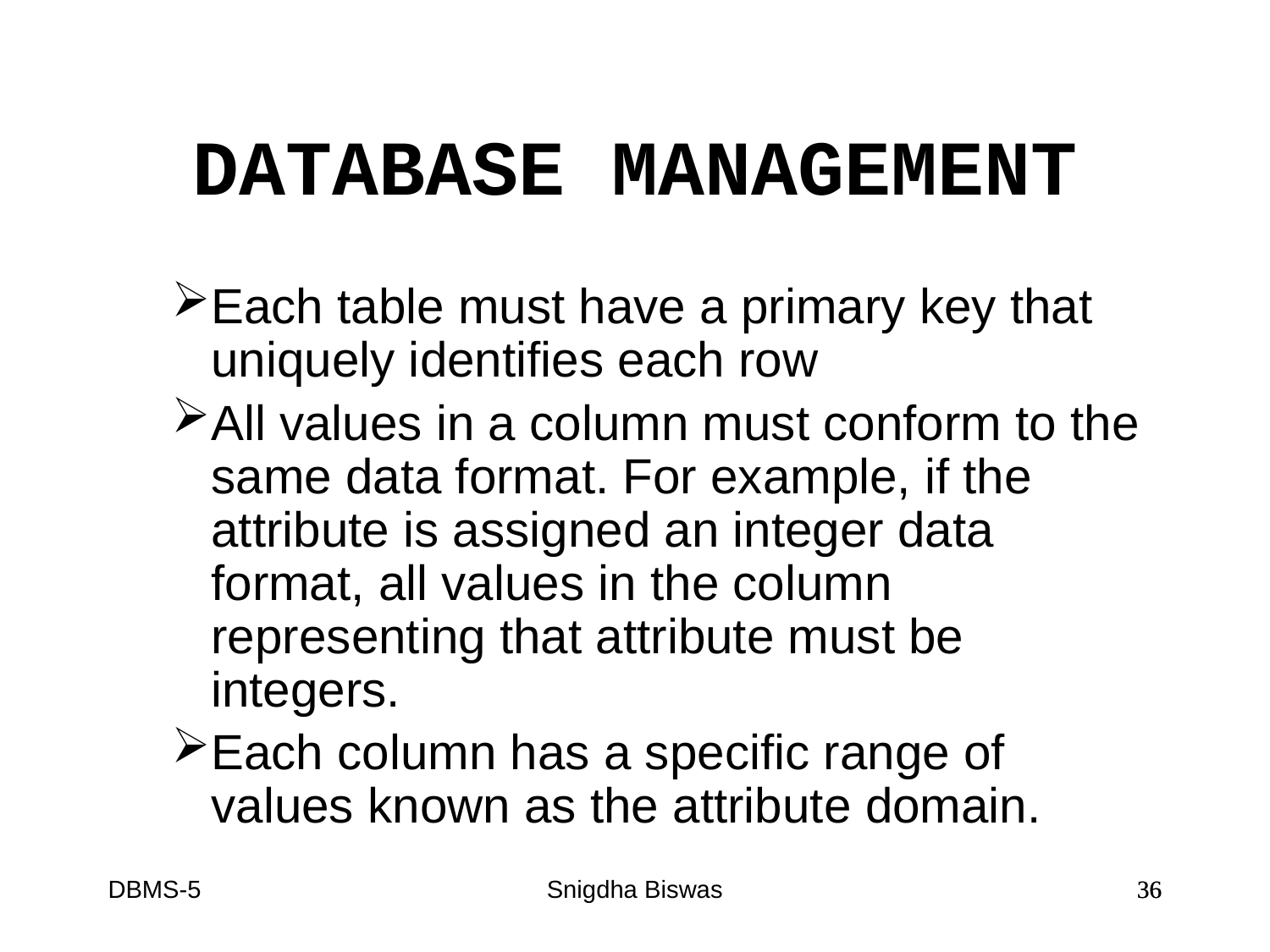

# DATABASE MANAGEMENT
Each table must have a primary key that uniquely identifies each row
All values in a column must conform to the same data format. For example, if the attribute is assigned an integer data format, all values in the column representing that attribute must be integers.
Each column has a specific range of values known as the attribute domain.
DBMS-5
Snigdha Biswas
36
36